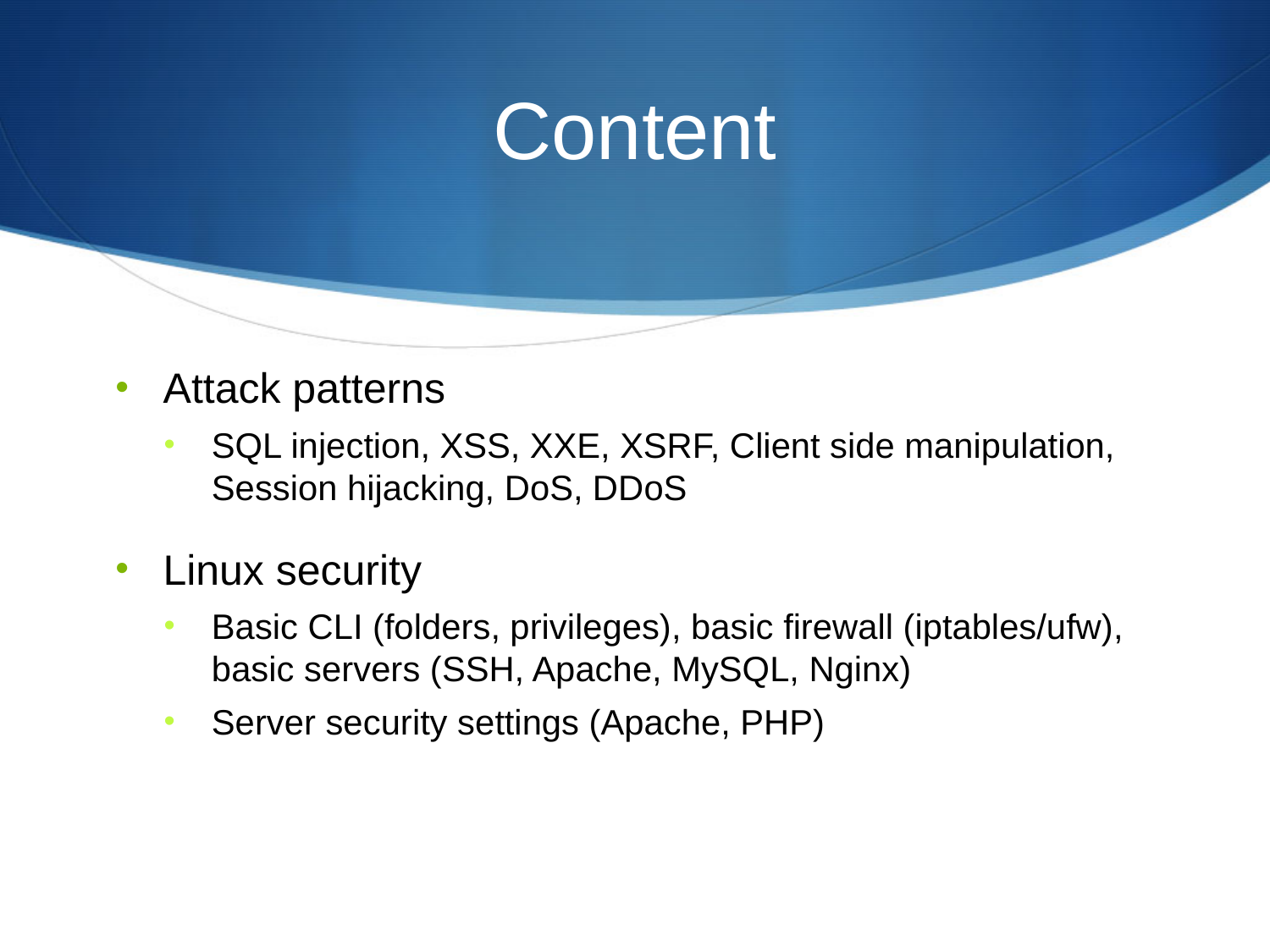

# Content
Attack patterns
SQL injection, XSS, XXE, XSRF, Client side manipulation, Session hijacking, DoS, DDoS
Linux security
Basic CLI (folders, privileges), basic firewall (iptables/ufw), basic servers (SSH, Apache, MySQL, Nginx)
Server security settings (Apache, PHP)
5